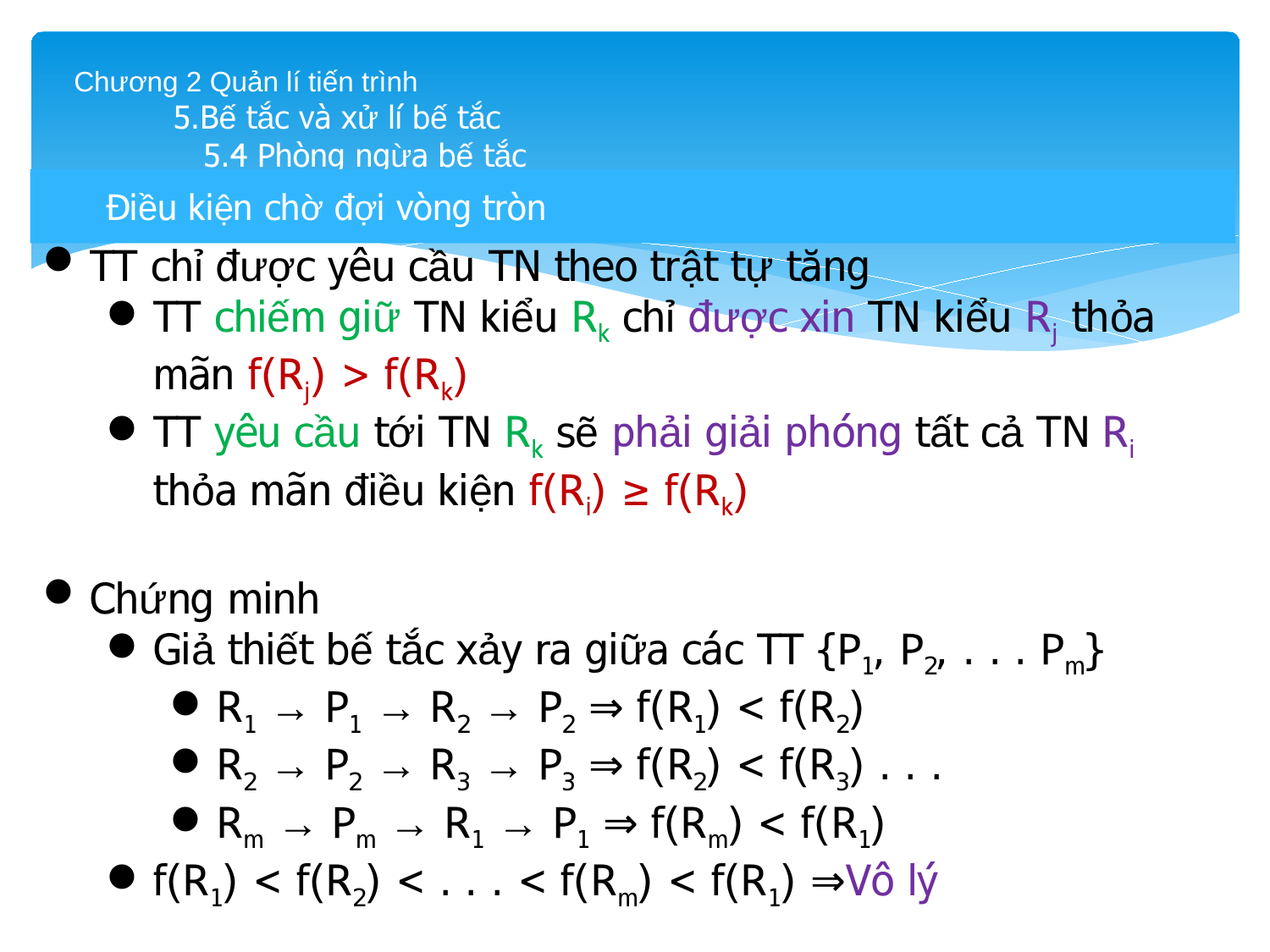

# Chương 2 Quản lí tiến trình 5.Bế tắc và xử lí bế tắc 5.4 Phòng ngừa bế tắc
Điều kiện chờ đợi vòng tròn
TT chỉ được yêu cầu TN theo trật tự tăng
TT chiếm giữ TN kiểu Rk chỉ được xin TN kiểu Rj thỏa mãn f(Rj) > f(Rk)
TT yêu cầu tới TN Rk sẽ phải giải phóng tất cả TN Ri thỏa mãn điều kiện f(Ri) ≥ f(Rk)

Chứng minh
Giả thiết bế tắc xảy ra giữa các TT {P1, P2, . . . Pm}
R1 → P1 → R2 → P2 ⇒ f(R1) < f(R2)
R2 → P2 → R3 → P3 ⇒ f(R2) < f(R3) . . .
Rm → Pm → R1 → P1 ⇒ f(Rm) < f(R1)
f(R1) < f(R2) < . . . < f(Rm) < f(R1) ⇒Vô lý